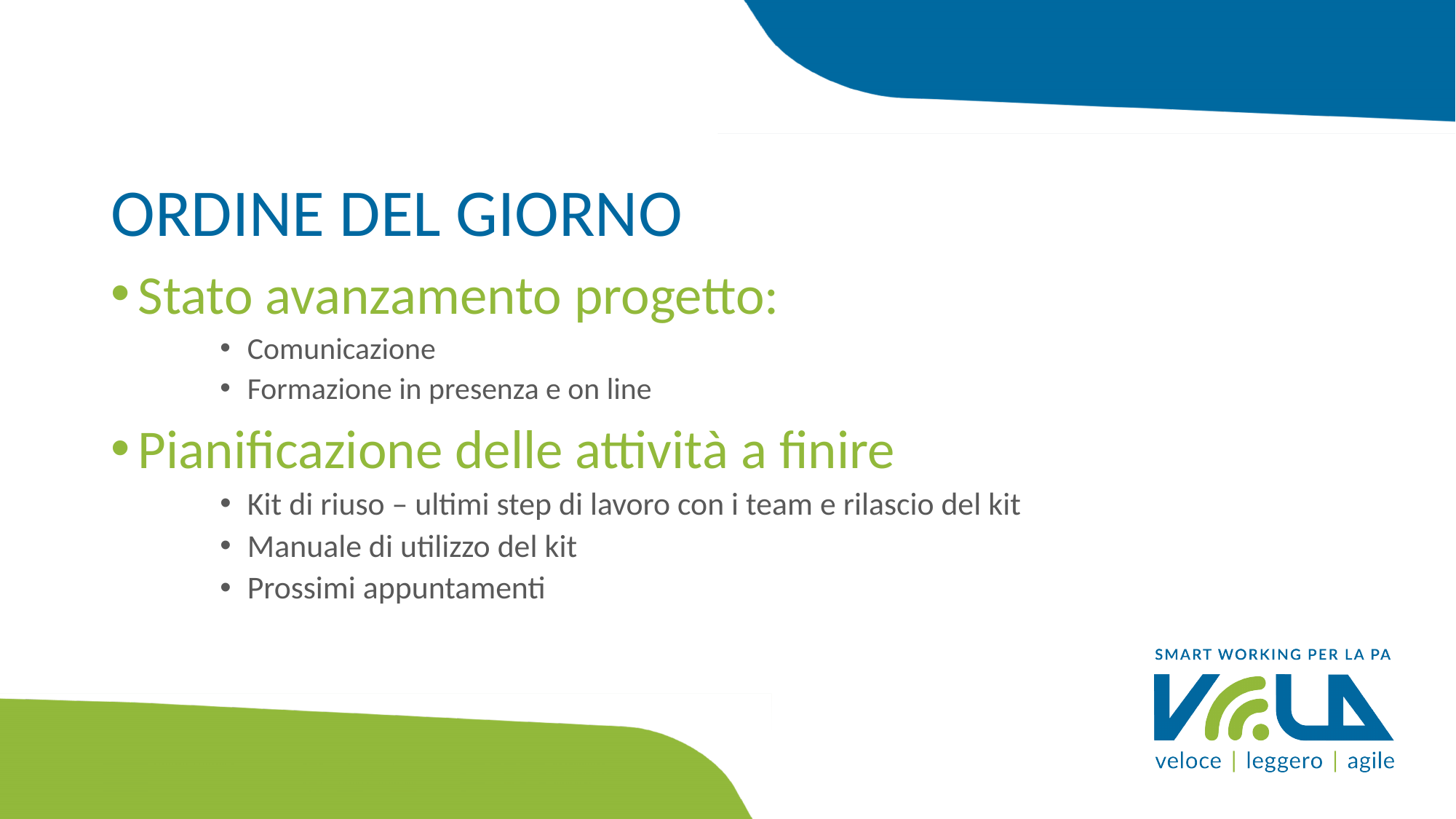

# ORDINE DEL GIORNO
Stato avanzamento progetto:
Comunicazione
Formazione in presenza e on line
Pianificazione delle attività a finire
Kit di riuso – ultimi step di lavoro con i team e rilascio del kit
Manuale di utilizzo del kit
Prossimi appuntamenti